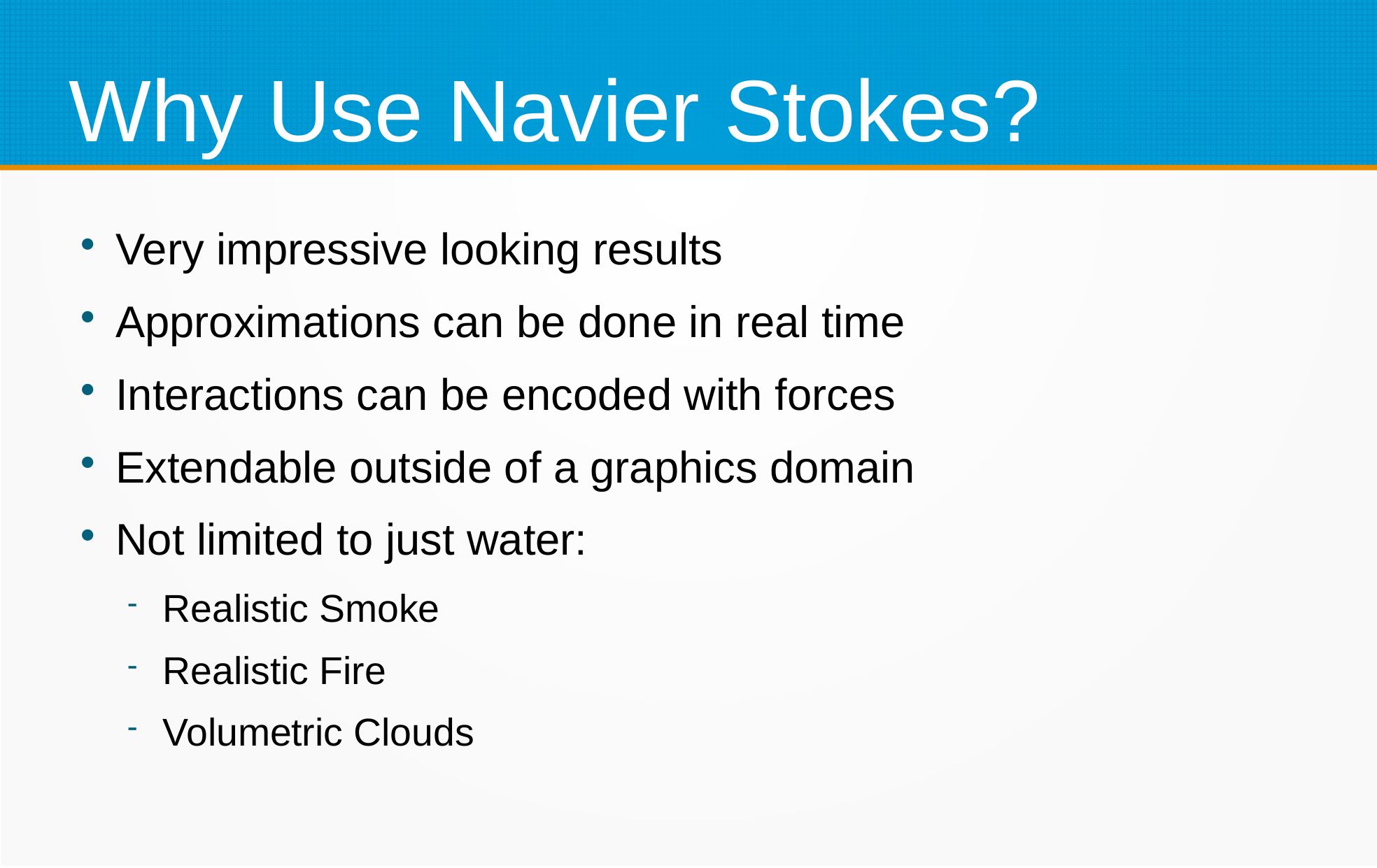

Why Use Navier Stokes?
Very impressive looking results
Approximations can be done in real time
Interactions can be encoded with forces
Extendable outside of a graphics domain
Not limited to just water:
Realistic Smoke
Realistic Fire
Volumetric Clouds